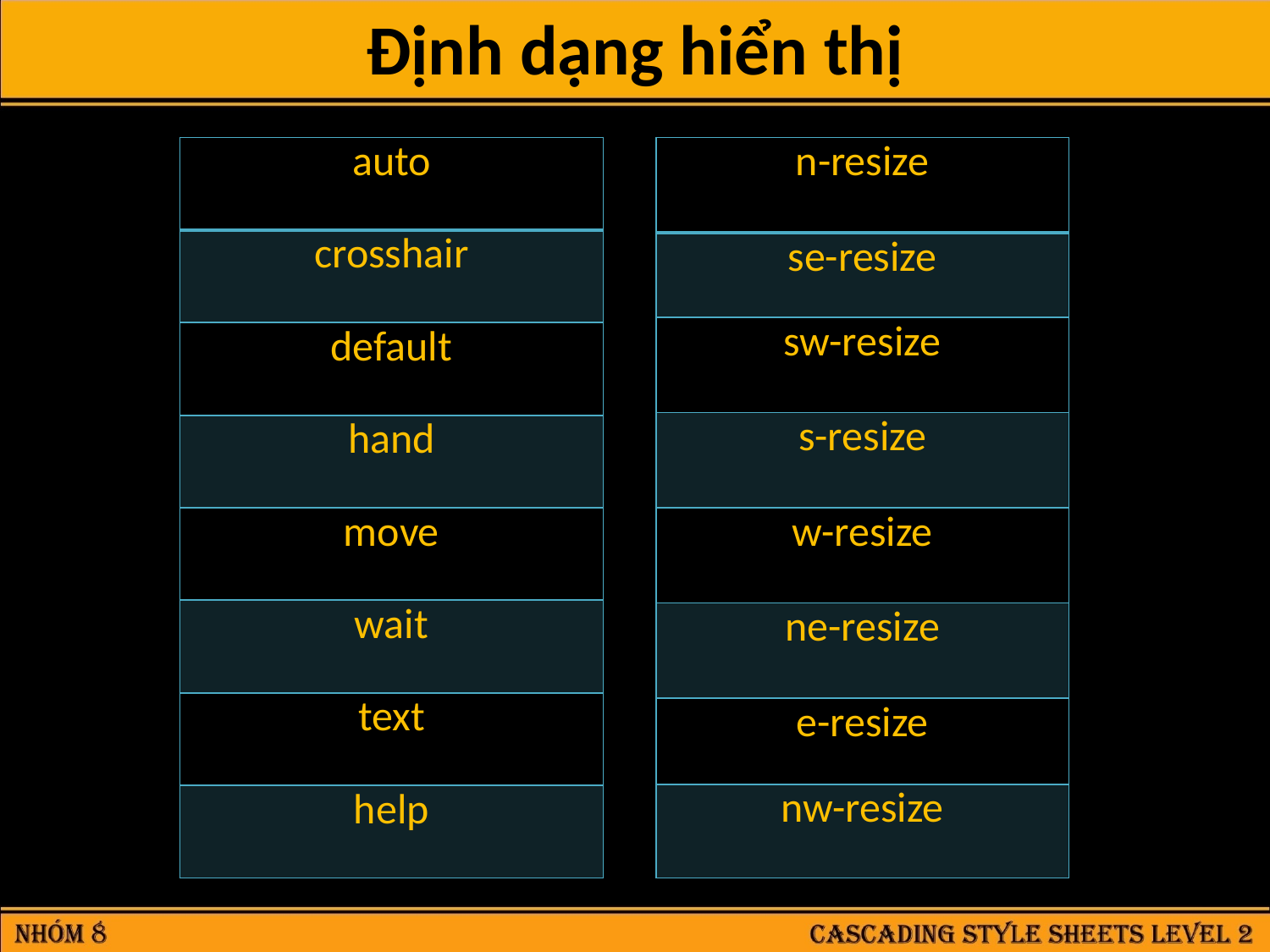

Định dạng hiển thị
| auto |
| --- |
| crosshair |
| default |
| hand |
| move |
| wait |
| text |
| help |
| n-resize |
| --- |
| se-resize |
| sw-resize |
| s-resize |
| w-resize |
| ne-resize |
| e-resize |
| nw-resize |